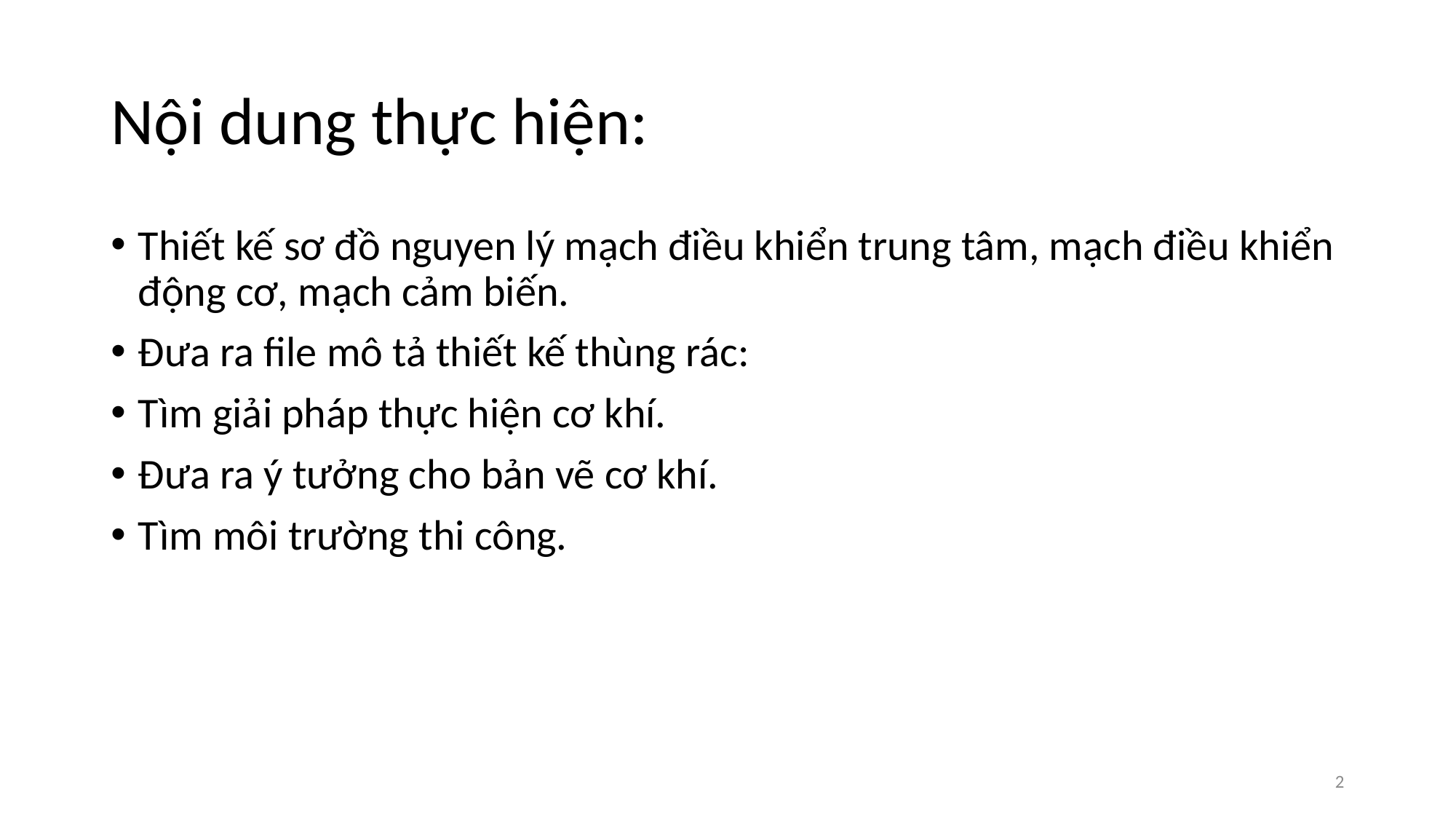

# Nội dung thực hiện:
Thiết kế sơ đồ nguyen lý mạch điều khiển trung tâm, mạch điều khiển động cơ, mạch cảm biến.
Đưa ra file mô tả thiết kế thùng rác:
Tìm giải pháp thực hiện cơ khí.
Đưa ra ý tưởng cho bản vẽ cơ khí.
Tìm môi trường thi công.
2